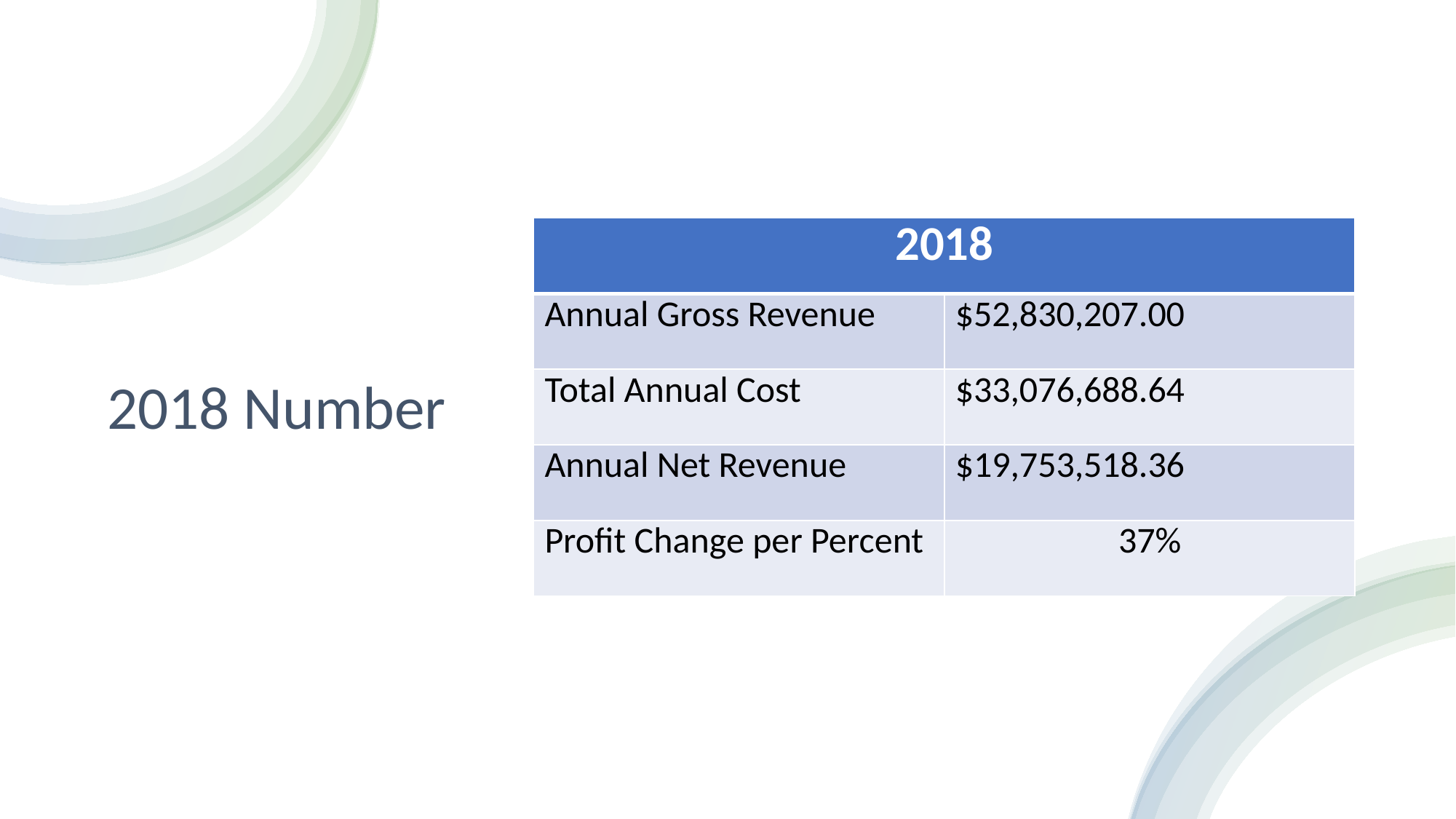

# 2018 Number
| 2018 |  |
| --- | --- |
| Annual Gross Revenue | $52,830,207.00 |
| Total Annual Cost | $33,076,688.64 |
| Annual Net Revenue | $19,753,518.36 |
| Profit Change per Percent | 37% |